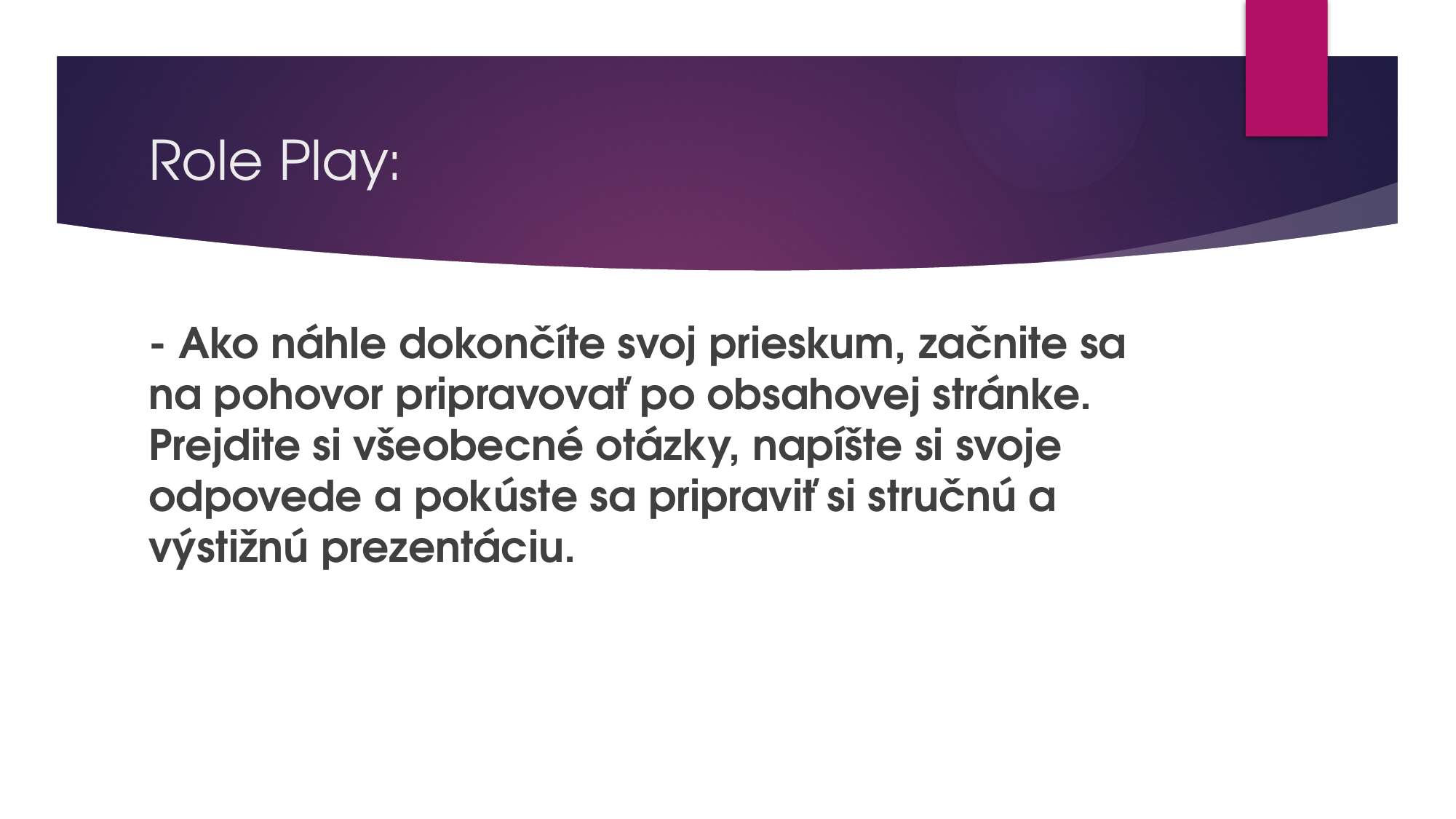

# Role Play:
- Ako náhle dokončíte svoj prieskum, začnite sa na pohovor pripravovať po obsahovej stránke. Prejdite si všeobecné otázky, napíšte si svoje odpovede a pokúste sa pripraviť si stručnú a výstižnú prezentáciu.